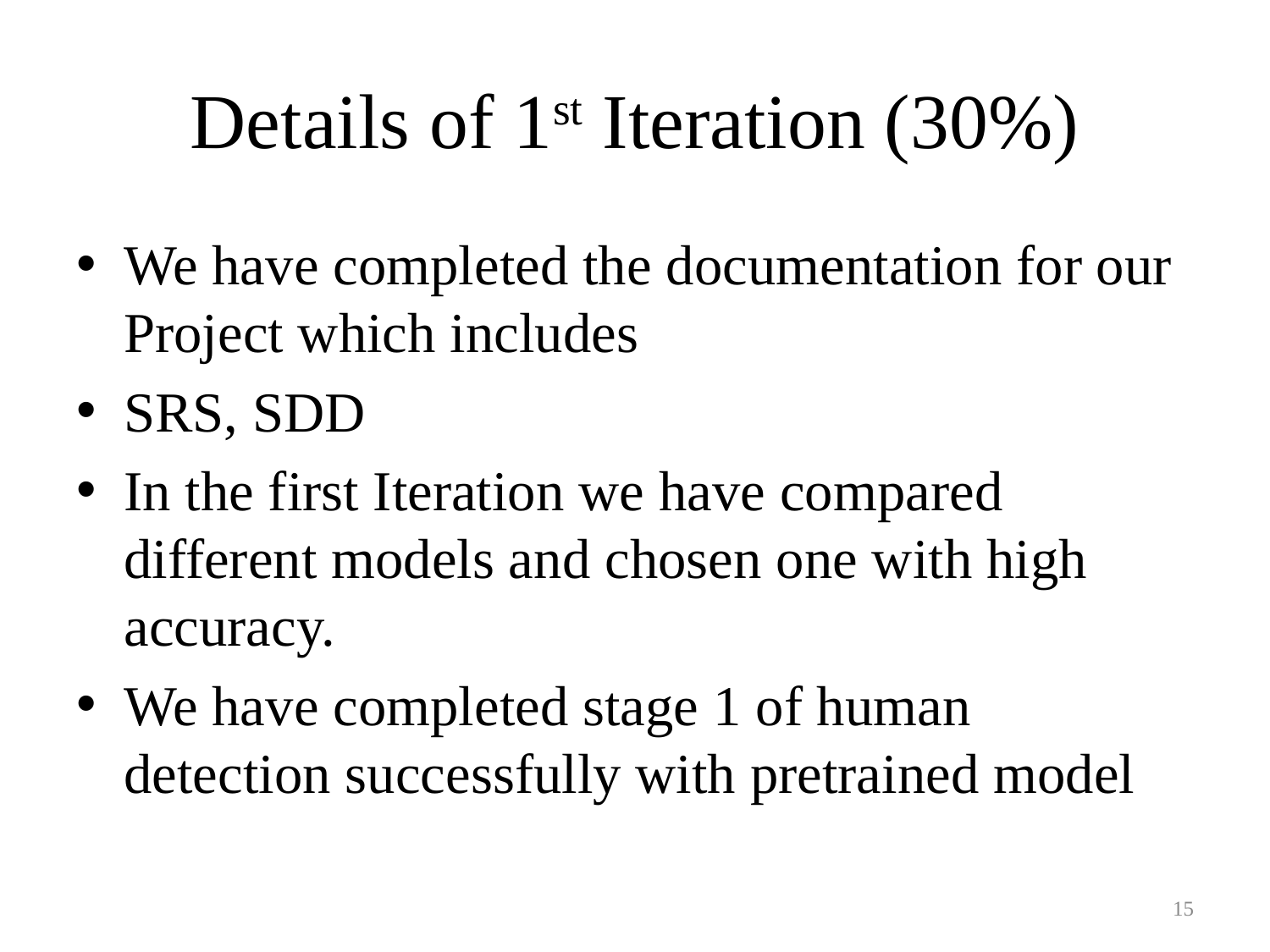

# Details of 1st Iteration (30%)
We have completed the documentation for our Project which includes
SRS, SDD
In the first Iteration we have compared different models and chosen one with high accuracy.
We have completed stage 1 of human detection successfully with pretrained model
15